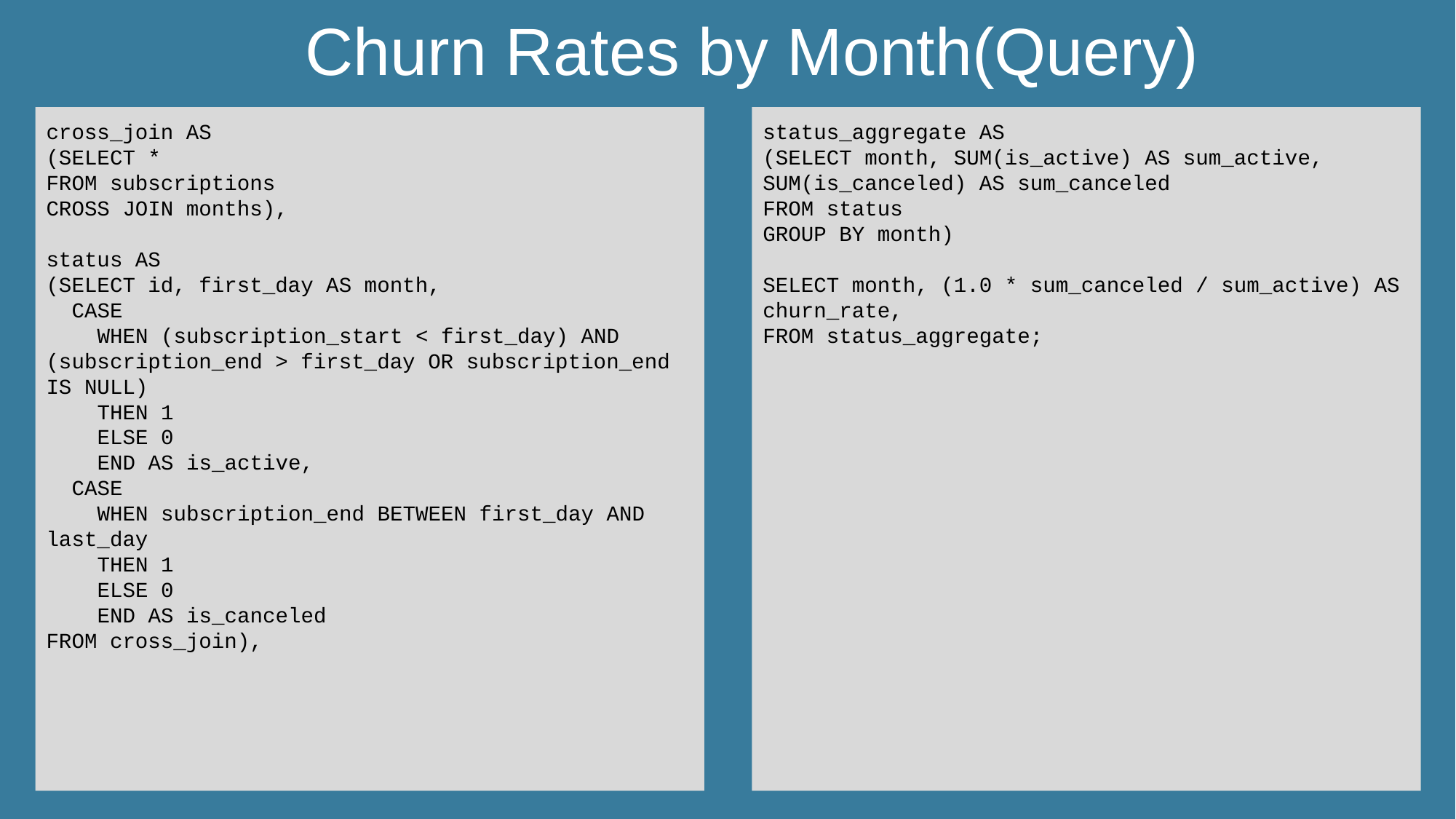

# Churn Rates by Month(Query)
cross_join AS
(SELECT *
FROM subscriptions
CROSS JOIN months),

status AS
(SELECT id, first_day AS month,
  CASE
    WHEN (subscription_start < first_day) AND (subscription_end > first_day OR subscription_end IS NULL)
    THEN 1
    ELSE 0
    END AS is_active,
  CASE
    WHEN subscription_end BETWEEN first_day AND last_day
    THEN 1
    ELSE 0
    END AS is_canceled
FROM cross_join),
status_aggregate AS
(SELECT month, SUM(is_active) AS sum_active, SUM(is_canceled) AS sum_canceled
FROM status
GROUP BY month)

SELECT month, (1.0 * sum_canceled / sum_active) AS churn_rate,
FROM status_aggregate;